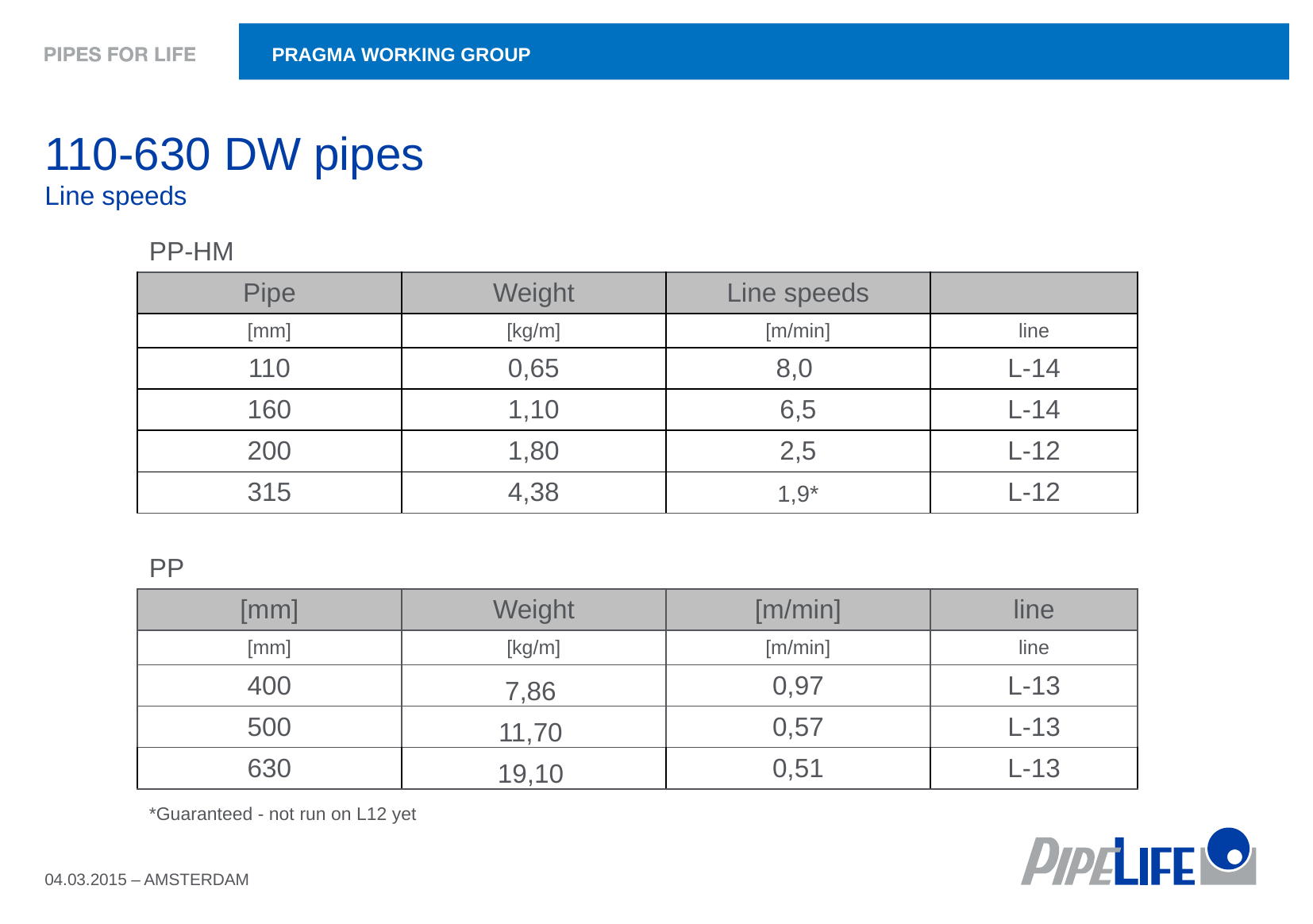

Pragma working group
# 110-630 DW pipes Line speeds
| PP-HM |  |  |  |
| --- | --- | --- | --- |
| Pipe | Weight | Line speeds |  |
| [mm] | [kg/m] | [m/min] | line |
| 110 | 0,65 | 8,0 | L-14 |
| 160 | 1,10 | 6,5 | L-14 |
| 200 | 1,80 | 2,5 | L-12 |
| 315 | 4,38 | 1,9\* | L-12 |
| PP |  |  |  |
| [mm] | Weight | [m/min] | line |
| [mm] | [kg/m] | [m/min] | line |
| 400 | 7,86 | 0,97 | L-13 |
| 500 | 11,70 | 0,57 | L-13 |
| 630 | 19,10 | 0,51 | L-13 |
| \*Guaranteed - not run on L12 yet |  |  |  |
04.03.2015 – AMSTERDAM